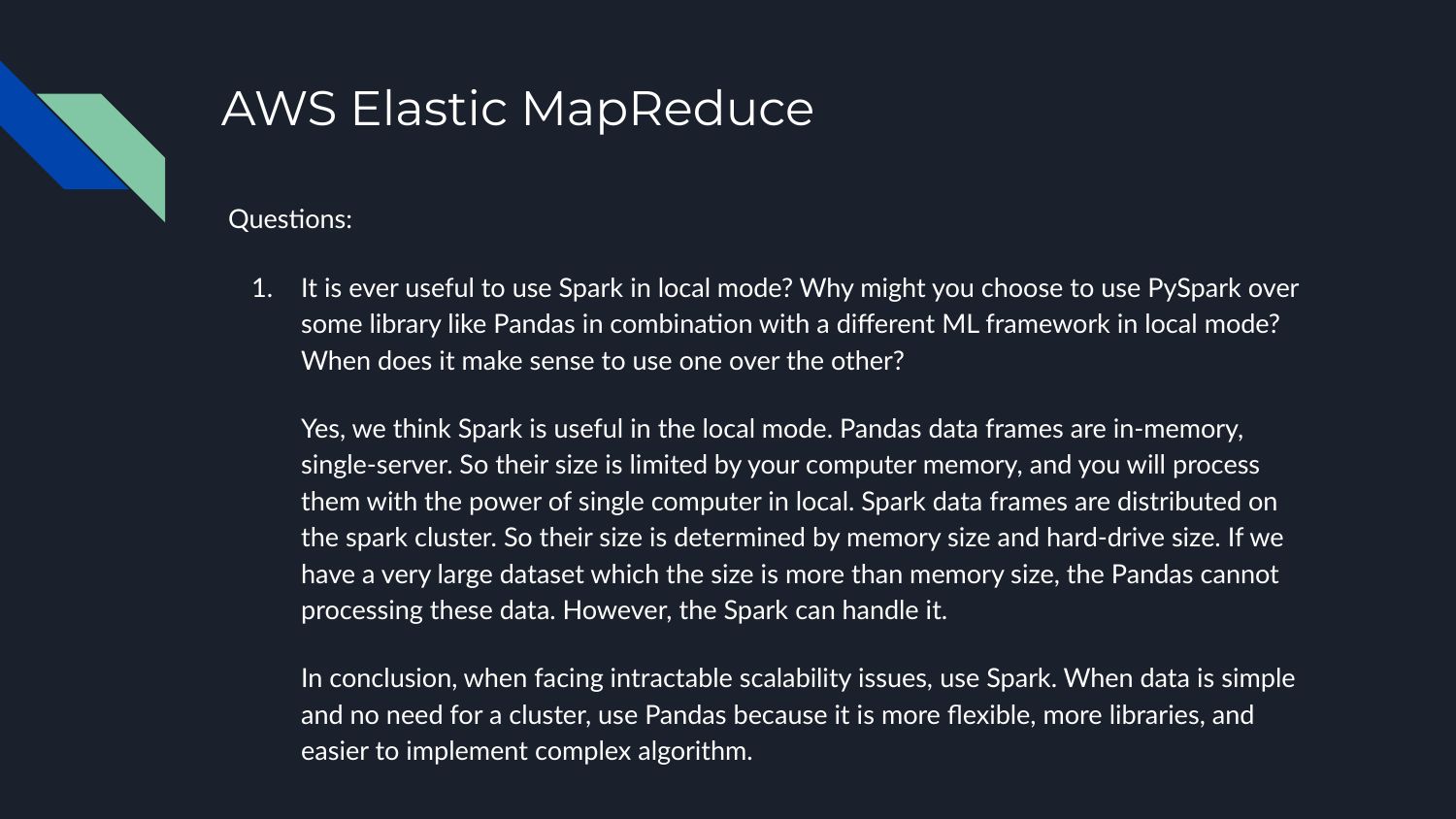

# AWS Elastic MapReduce
Questions:
It is ever useful to use Spark in local mode? Why might you choose to use PySpark over some library like Pandas in combination with a different ML framework in local mode? When does it make sense to use one over the other?
Yes, we think Spark is useful in the local mode. Pandas data frames are in-memory, single-server. So their size is limited by your computer memory, and you will process them with the power of single computer in local. Spark data frames are distributed on the spark cluster. So their size is determined by memory size and hard-drive size. If we have a very large dataset which the size is more than memory size, the Pandas cannot processing these data. However, the Spark can handle it.
In conclusion, when facing intractable scalability issues, use Spark. When data is simple and no need for a cluster, use Pandas because it is more flexible, more libraries, and easier to implement complex algorithm.